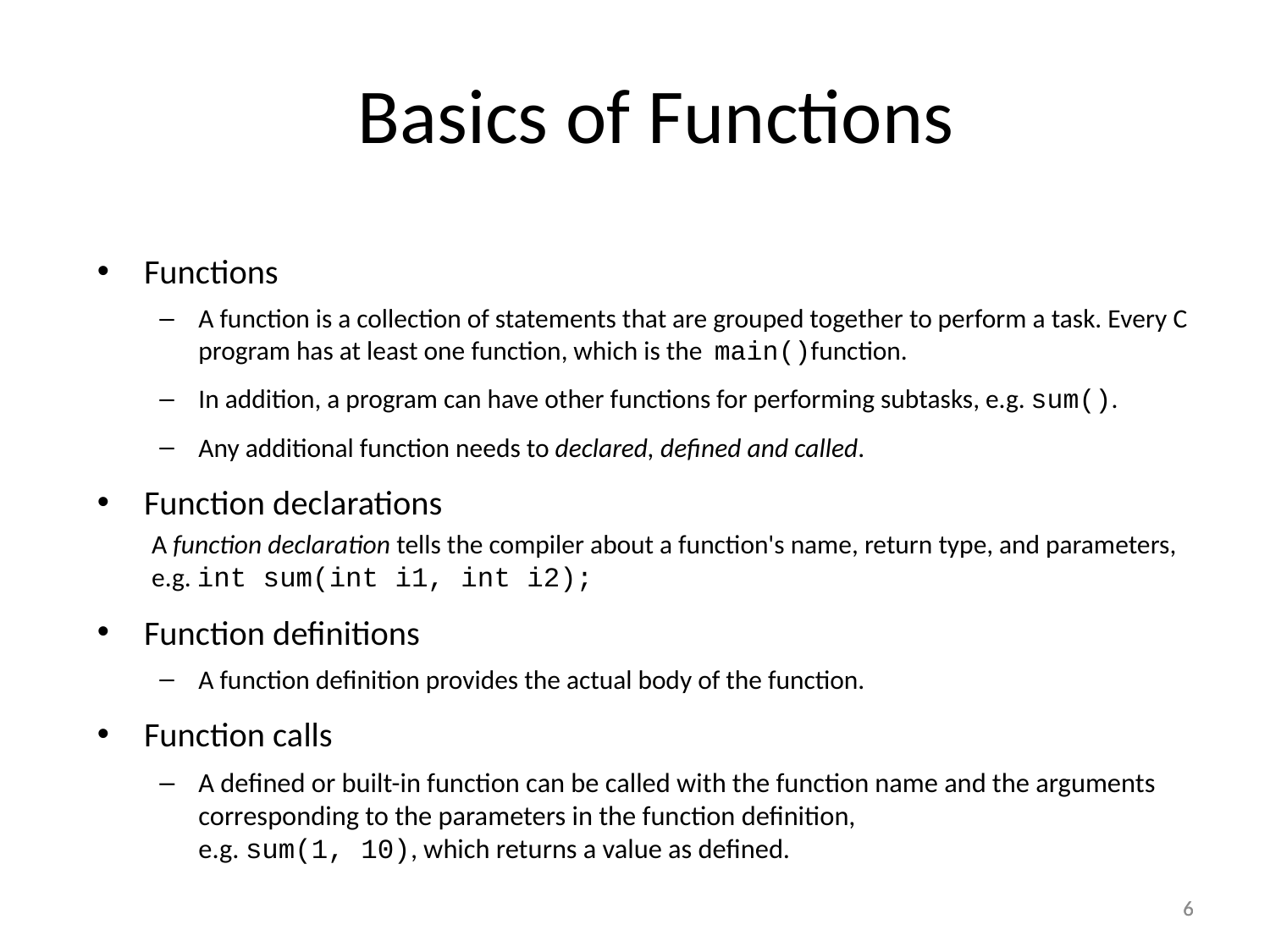

Basics of Functions
Functions
A function is a collection of statements that are grouped together to perform a task. Every C program has at least one function, which is the  main()function.
In addition, a program can have other functions for performing subtasks, e.g. sum().
Any additional function needs to declared, defined and called.
Function declarations
A function declaration tells the compiler about a function's name, return type, and parameters, e.g. int sum(int i1, int i2);
Function definitions
A function definition provides the actual body of the function.
Function calls
A defined or built-in function can be called with the function name and the arguments corresponding to the parameters in the function definition,
e.g. sum(1, 10), which returns a value as defined.
6
6